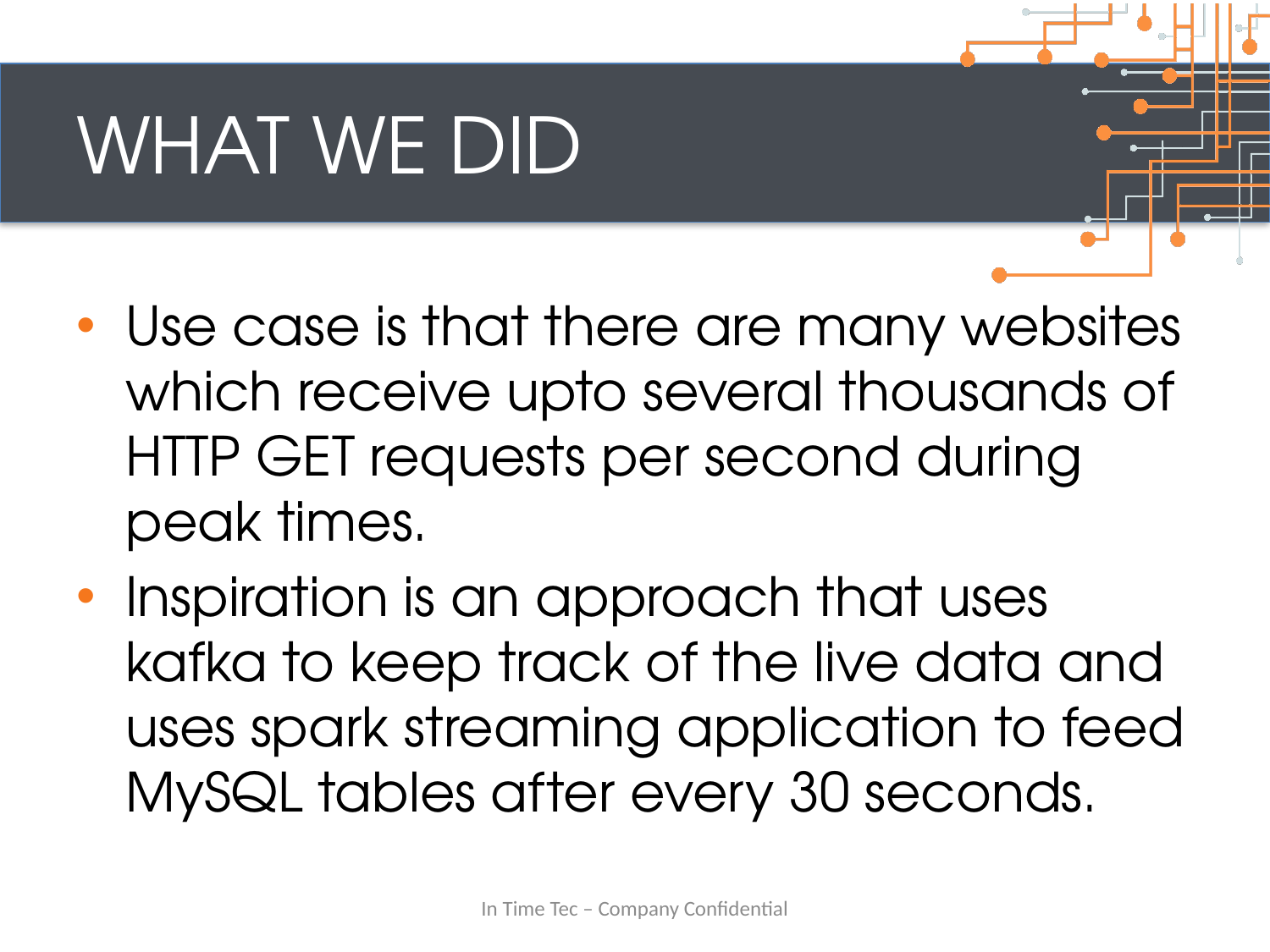

# What we did
Use case is that there are many websites which receive upto several thousands of HTTP GET requests per second during peak times.
Inspiration is an approach that uses kafka to keep track of the live data and uses spark streaming application to feed MySQL tables after every 30 seconds.
In Time Tec – Company Confidential